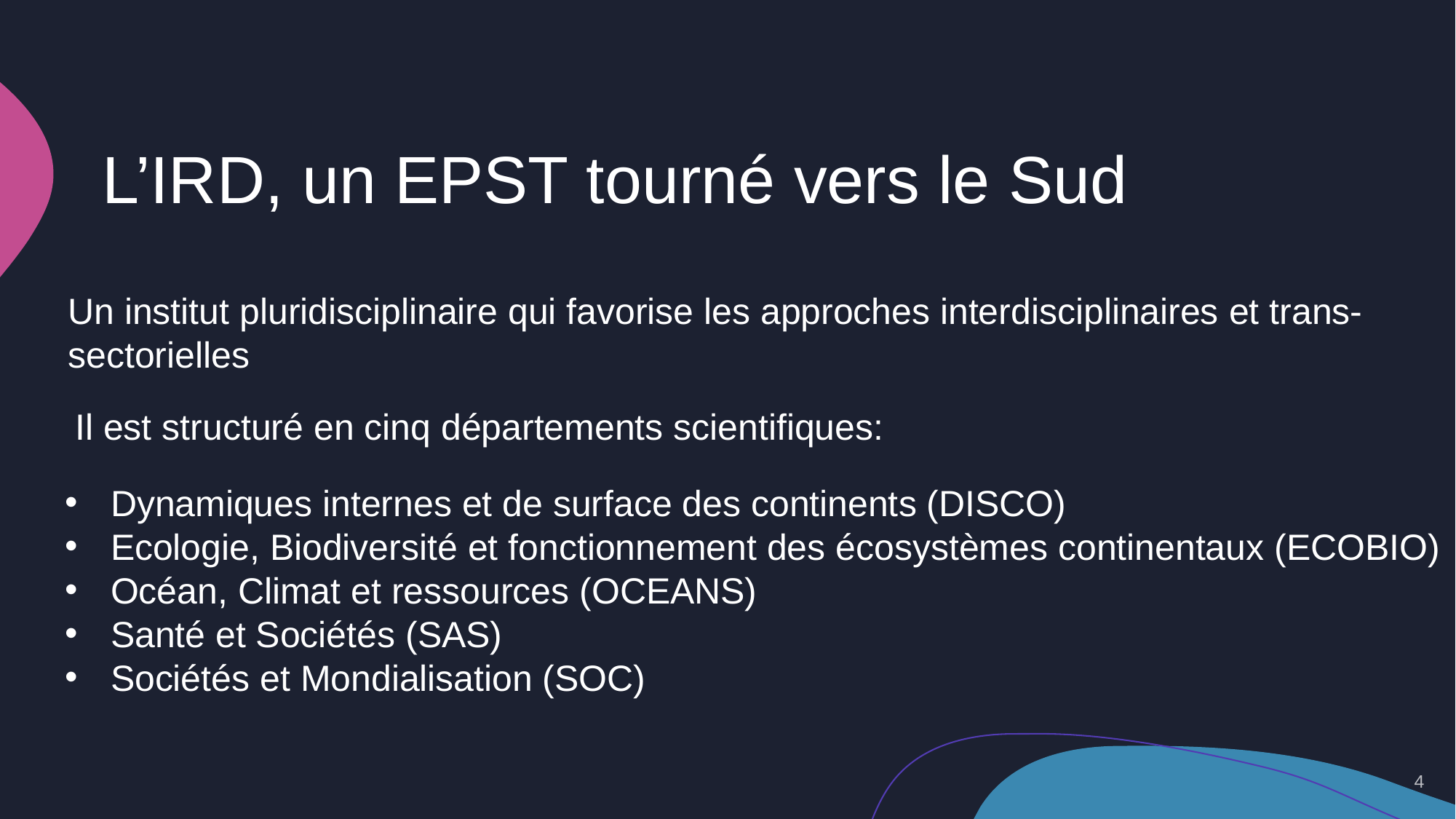

# L’IRD, un EPST tourné vers le Sud
Un institut pluridisciplinaire qui favorise les approches interdisciplinaires et trans-sectorielles
Il est structuré en cinq départements scientifiques:
Dynamiques internes et de surface des continents (DISCO)
Ecologie, Biodiversité et fonctionnement des écosystèmes continentaux (ECOBIO)
Océan, Climat et ressources (OCEANS)
Santé et Sociétés (SAS)
Sociétés et Mondialisation (SOC)

4